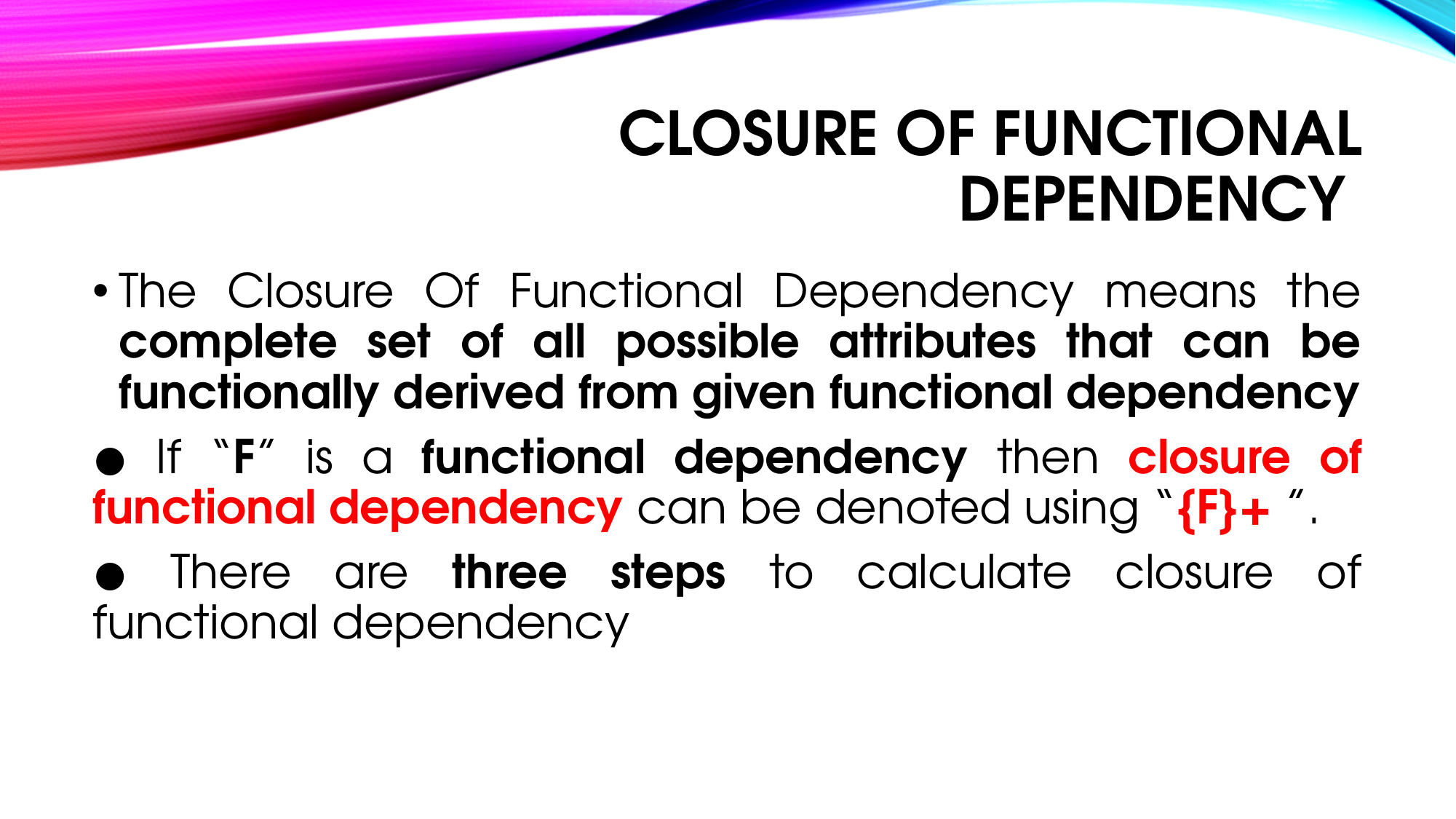

# Closure Of Functional Dependency
The Closure Of Functional Dependency means the complete set of all possible attributes that can be functionally derived from given functional dependency
● If “F” is a functional dependency then closure of functional dependency can be denoted using “{F}+ ”.
● There are three steps to calculate closure of functional dependency